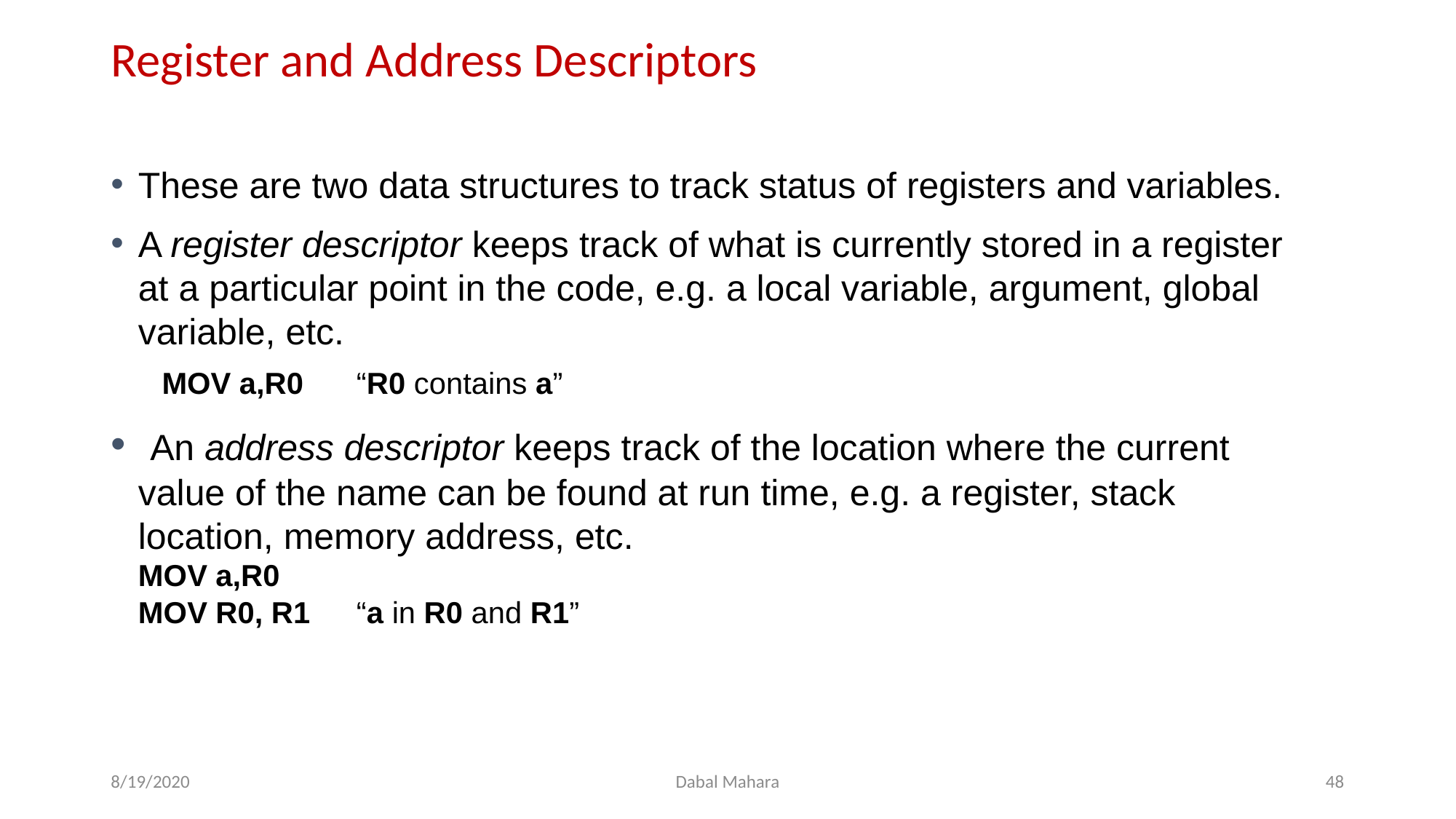

# Register and Address Descriptors
These are two data structures to track status of registers and variables.
A register descriptor keeps track of what is currently stored in a register at a particular point in the code, e.g. a local variable, argument, global variable, etc.
  MOV a,R0  	“R0 contains a”
 An address descriptor keeps track of the location where the current value of the name can be found at run time, e.g. a register, stack location, memory address, etc.
MOV a,R0
MOV R0, R1 	“a in R0 and R1”
8/19/2020
Dabal Mahara
48